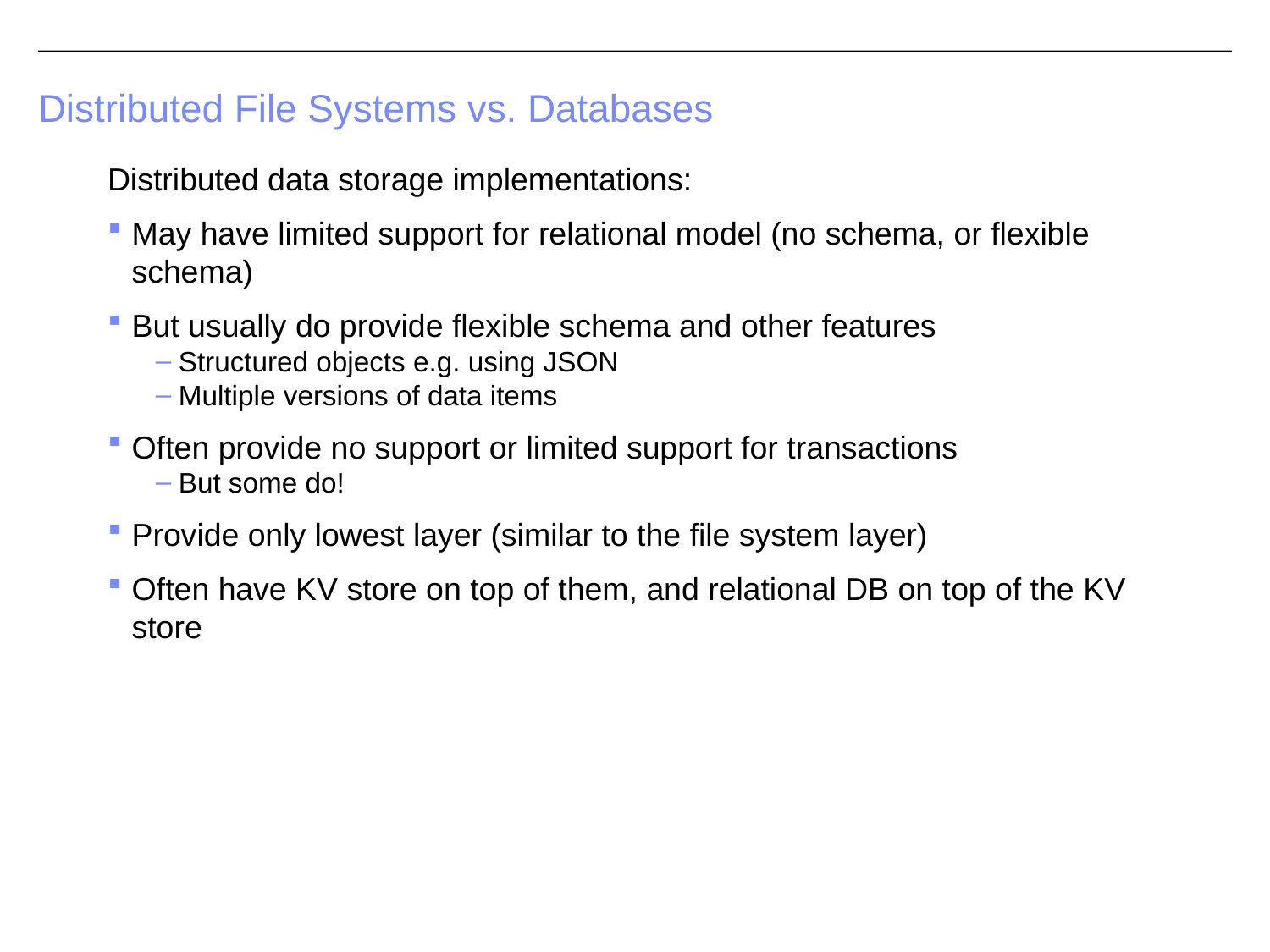

# Distributed File Systems vs. Databases
Distributed data storage implementations:
May have limited support for relational model (no schema, or flexible schema)
But usually do provide flexible schema and other features
Structured objects e.g. using JSON
Multiple versions of data items
Often provide no support or limited support for transactions
But some do!
Provide only lowest layer (similar to the file system layer)
Often have KV store on top of them, and relational DB on top of the KV store